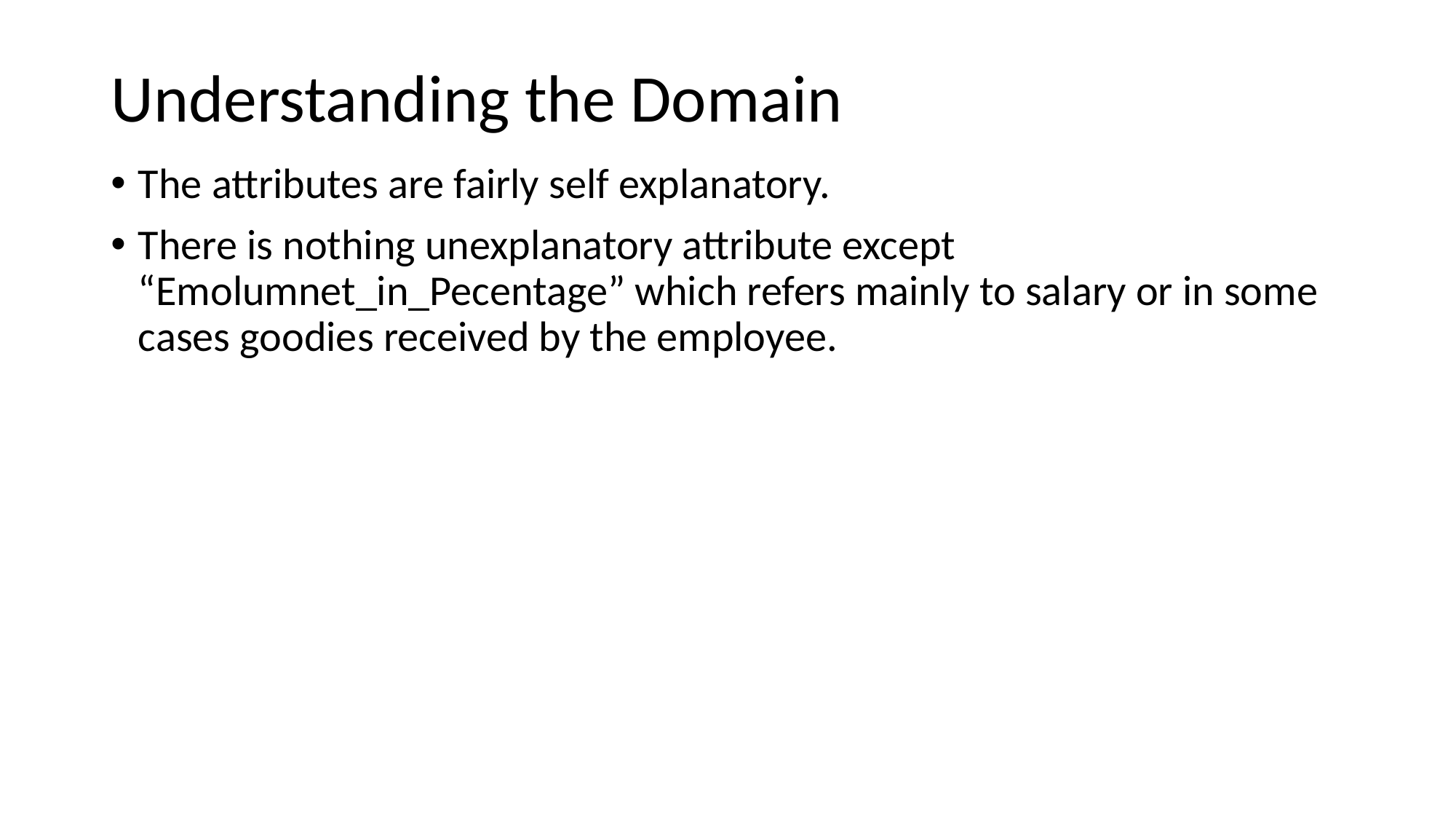

# Understanding the Domain
The attributes are fairly self explanatory.
There is nothing unexplanatory attribute except “Emolumnet_in_Pecentage” which refers mainly to salary or in some cases goodies received by the employee.